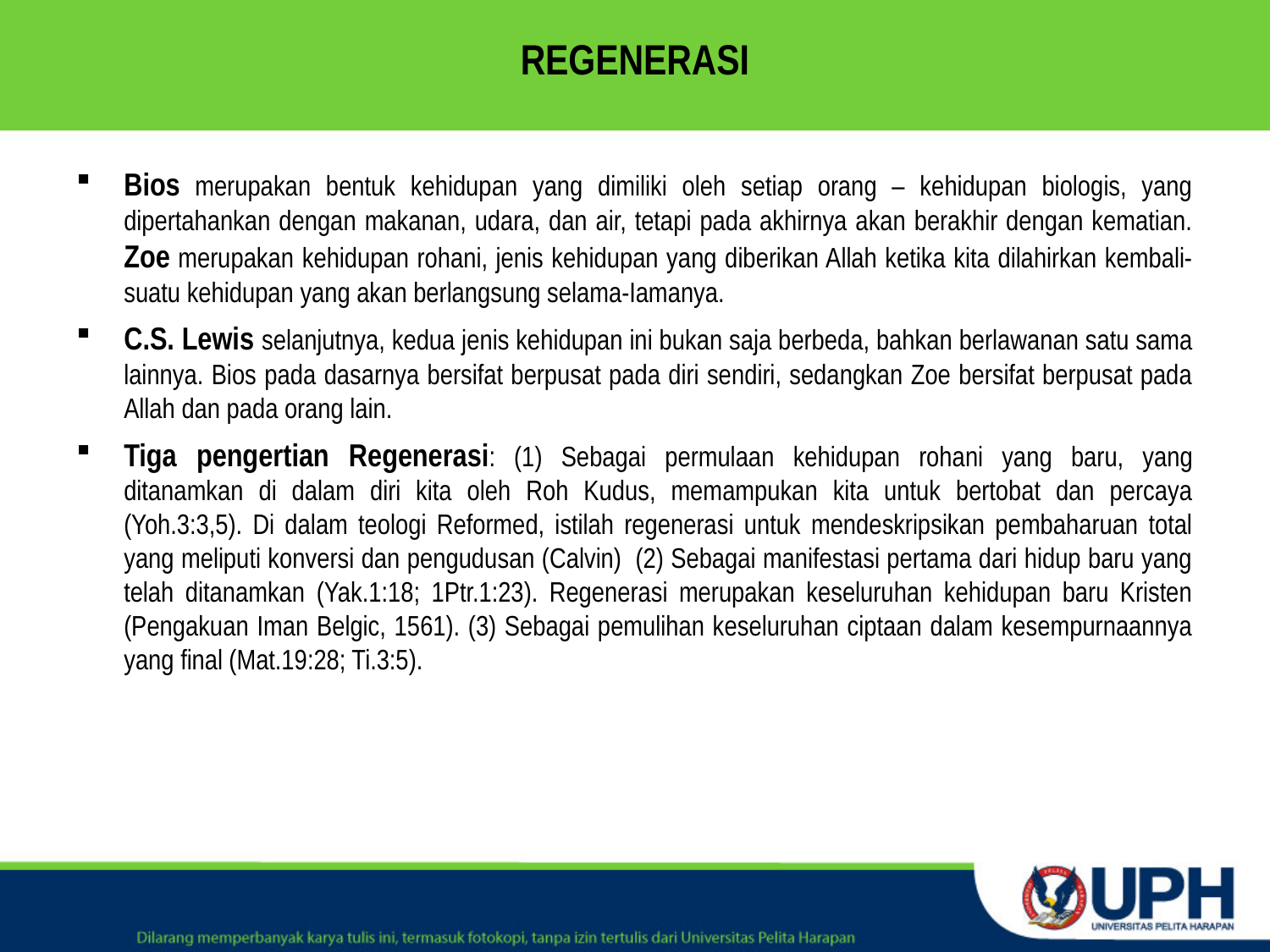

# REGENERASI
Bios merupakan bentuk kehidupan yang dimiliki oleh setiap orang – kehidupan biologis, yang dipertahankan dengan makanan, udara, dan air, tetapi pada akhirnya akan berakhir dengan kematian. Zoe merupakan kehidupan rohani, jenis kehidupan yang diberikan Allah ketika kita dilahirkan kembali-suatu kehidupan yang akan berlangsung selama-Iamanya.
C.S. Lewis selanjutnya, kedua jenis kehidupan ini bukan saja berbeda, bahkan berlawanan satu sama lainnya. Bios pada dasarnya bersifat berpusat pada diri sendiri, sedangkan Zoe bersifat berpusat pada Allah dan pada orang lain.
Tiga pengertian Regenerasi: (1) Sebagai permulaan kehidupan rohani yang baru, yang ditanamkan di dalam diri kita oleh Roh Kudus, memampukan kita untuk bertobat dan percaya (Yoh.3:3,5). Di dalam teologi Reformed, istilah regenerasi untuk mendeskripsikan pembaharuan total yang meliputi konversi dan pengudusan (Calvin)  (2) Sebagai manifestasi pertama dari hidup baru yang telah ditanamkan (Yak.1:18; 1Ptr.1:23). Regenerasi merupakan keseluruhan kehidupan baru Kristen (Pengakuan Iman Belgic, 1561). (3) Sebagai pemulihan keseluruhan ciptaan dalam kesempurnaannya yang final (Mat.19:28; Ti.3:5).